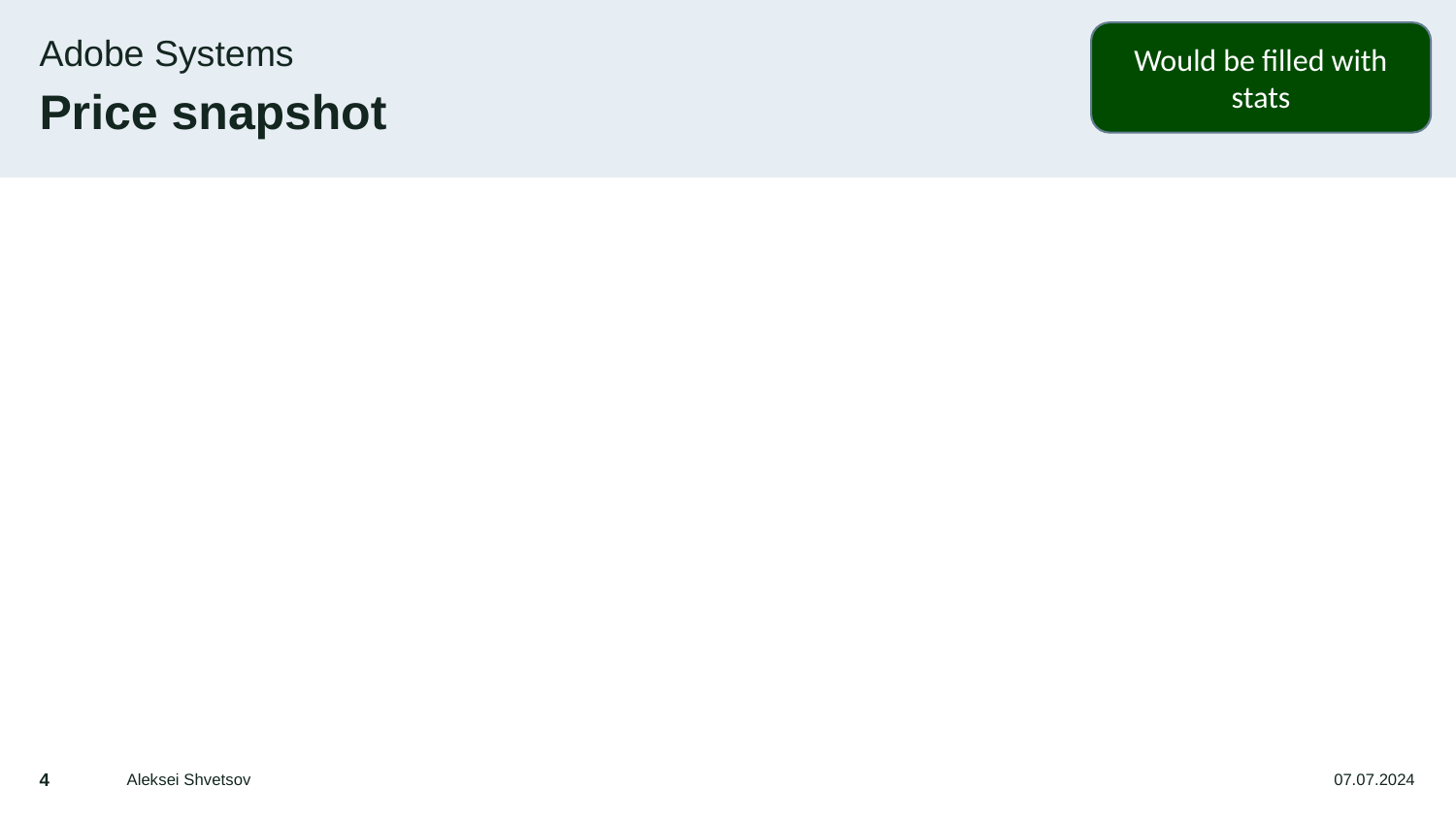

Would be filled with stats
Adobe Systems
# Price snapshot

4
Aleksei Shvetsov
07.07.2024